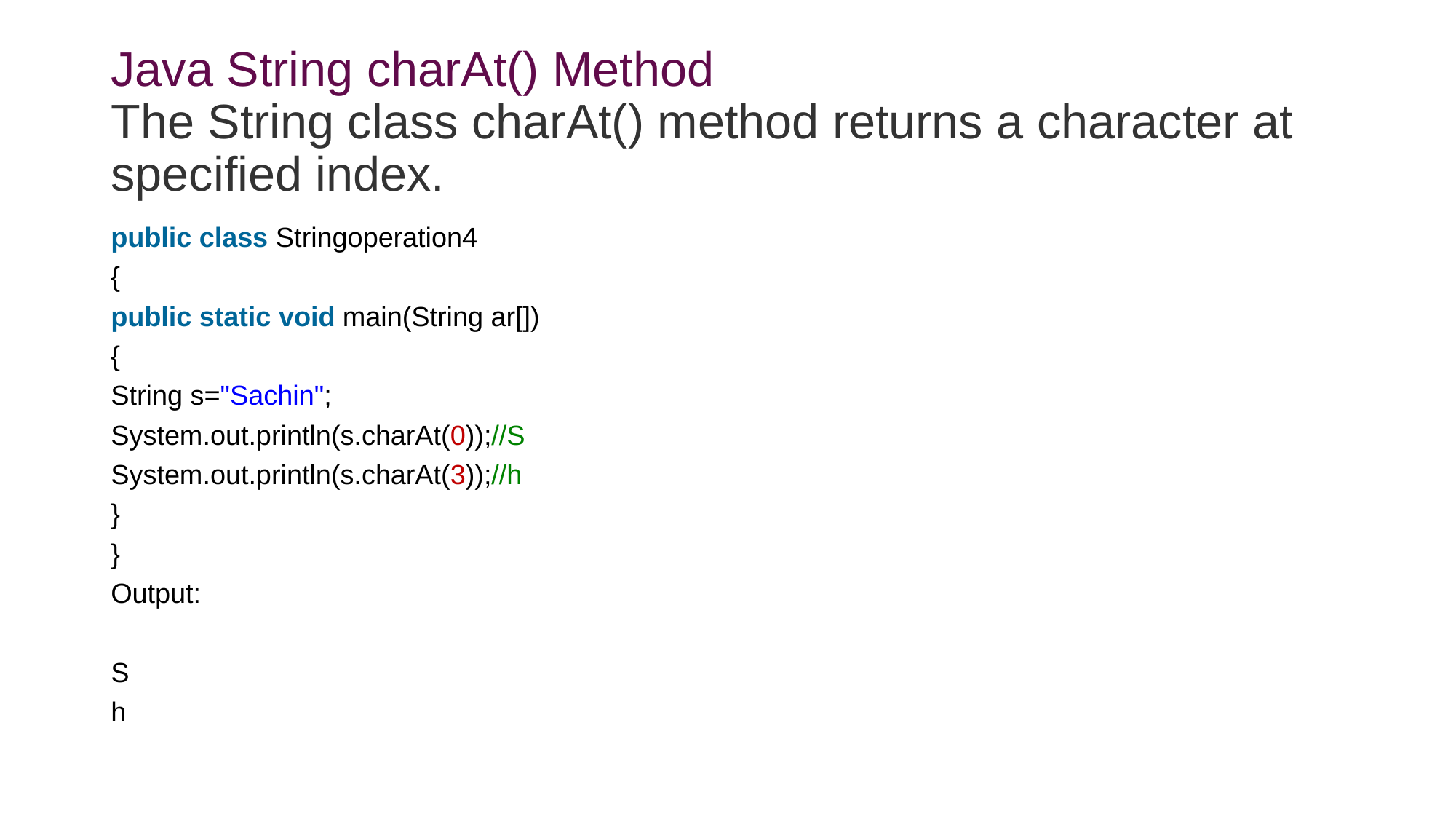

# Java String charAt() Method The String class charAt() method returns a character at specified index.
public class Stringoperation4
{
public static void main(String ar[])
{
String s="Sachin";
System.out.println(s.charAt(0));//S
System.out.println(s.charAt(3));//h
}
}
Output:

S
h